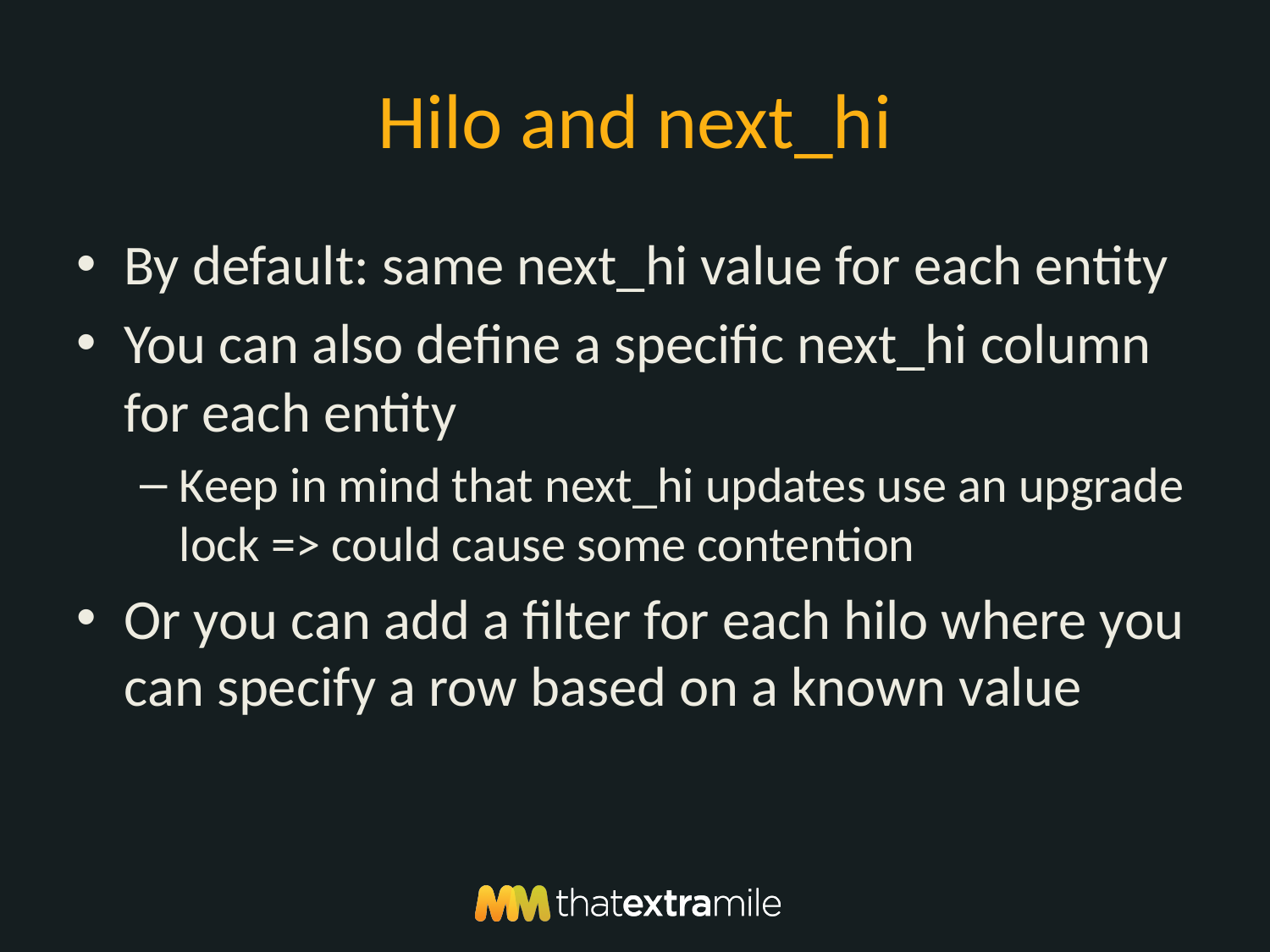

# Hilo and next_hi
By default: same next_hi value for each entity
You can also define a specific next_hi column for each entity
Keep in mind that next_hi updates use an upgrade lock => could cause some contention
Or you can add a filter for each hilo where you can specify a row based on a known value